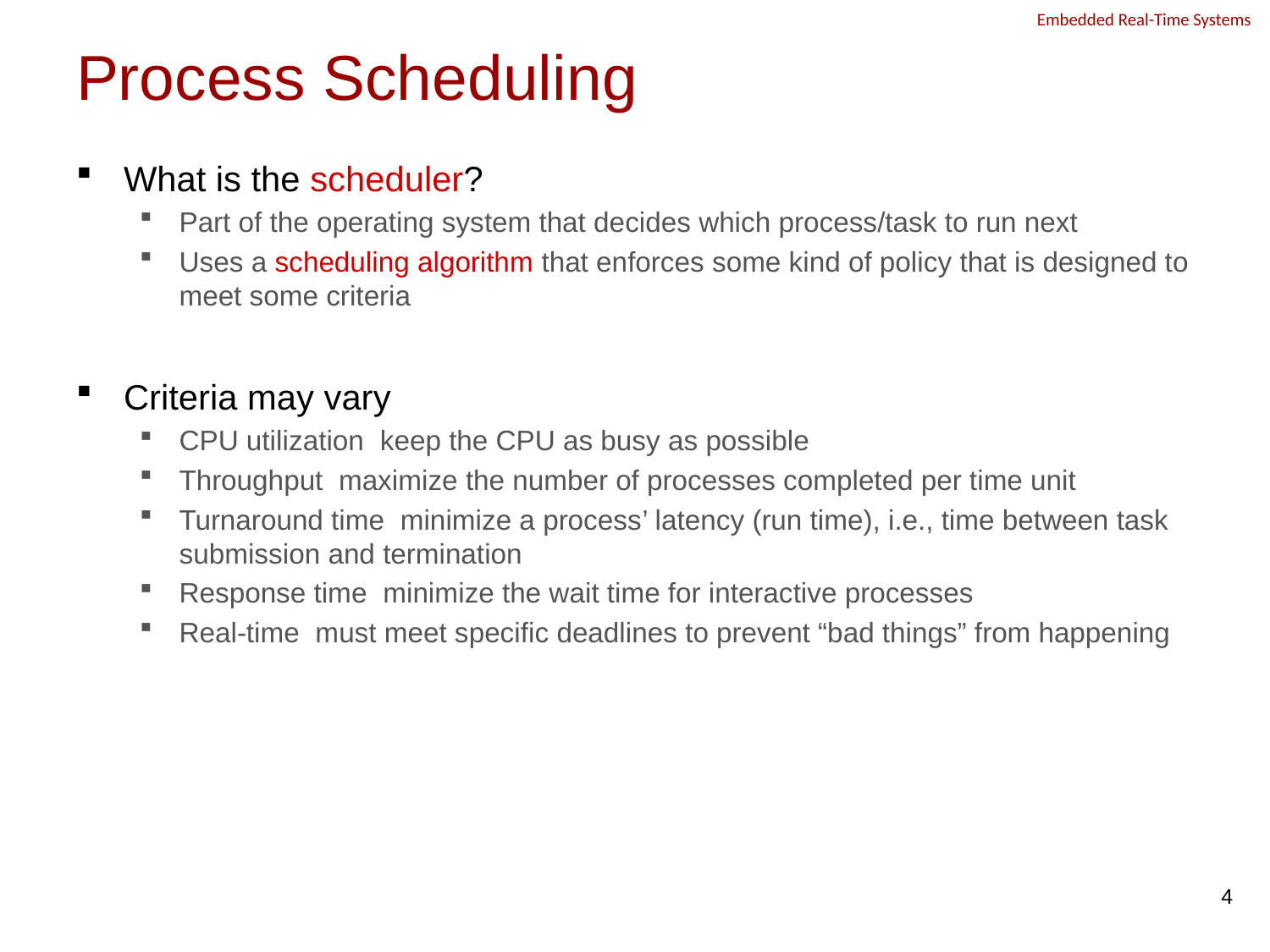

# Process Scheduling
What is the scheduler?
Part of the operating system that decides which process/task to run next
Uses a scheduling algorithm that enforces some kind of policy that is designed to meet some criteria

Criteria may vary
CPU utilization ­ keep the CPU as busy as possible
Throughput ­ maximize the number of processes completed per time unit
Turnaround time ­ minimize a process’ latency (run time), i.e., time between task submission and termination
Response time ­ minimize the wait time for interactive processes
Real-time ­ must meet specific deadlines to prevent “bad things” from happening

4